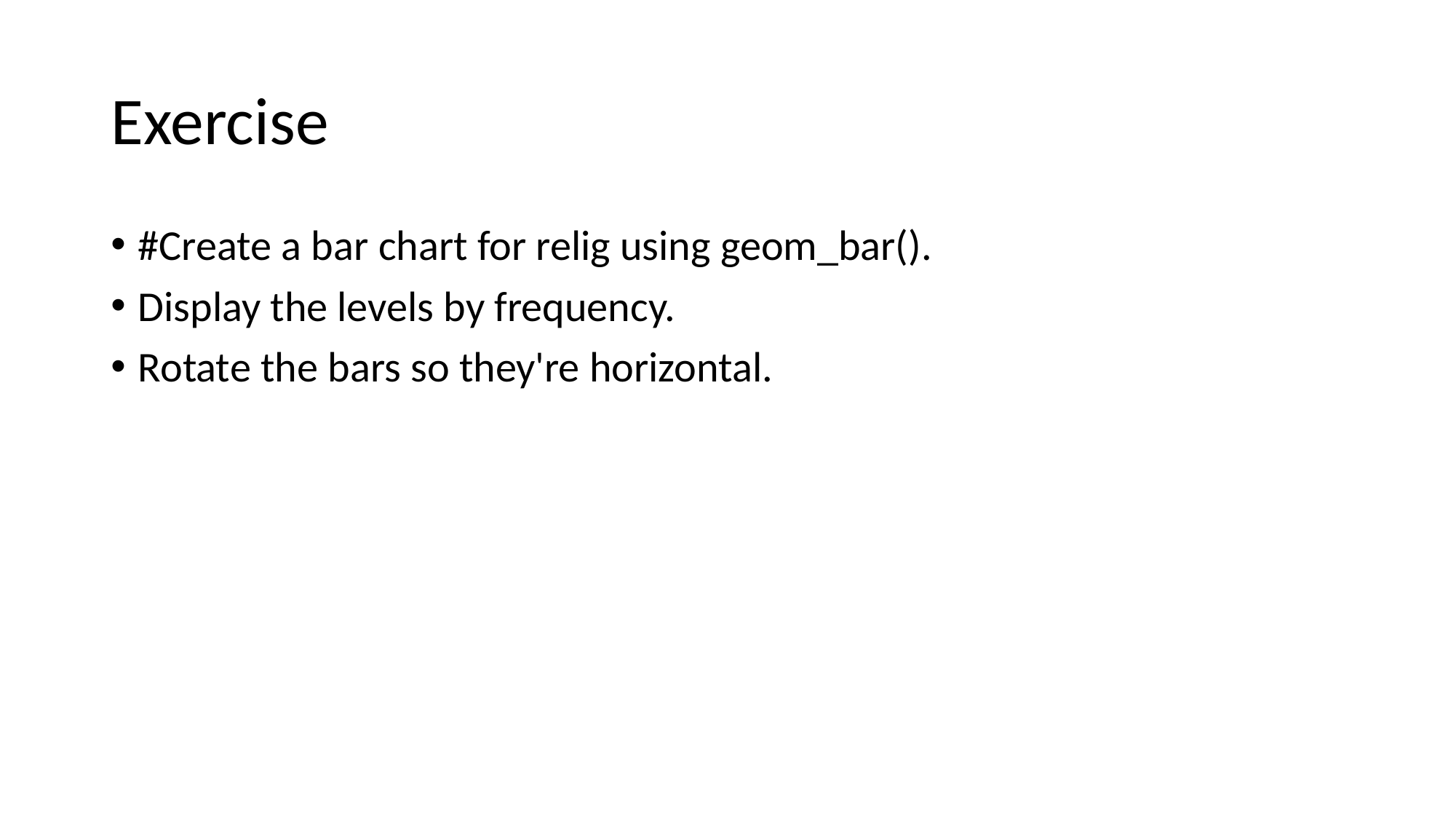

# Exercise
#Create a bar chart for relig using geom_bar().
Display the levels by frequency.
Rotate the bars so they're horizontal.